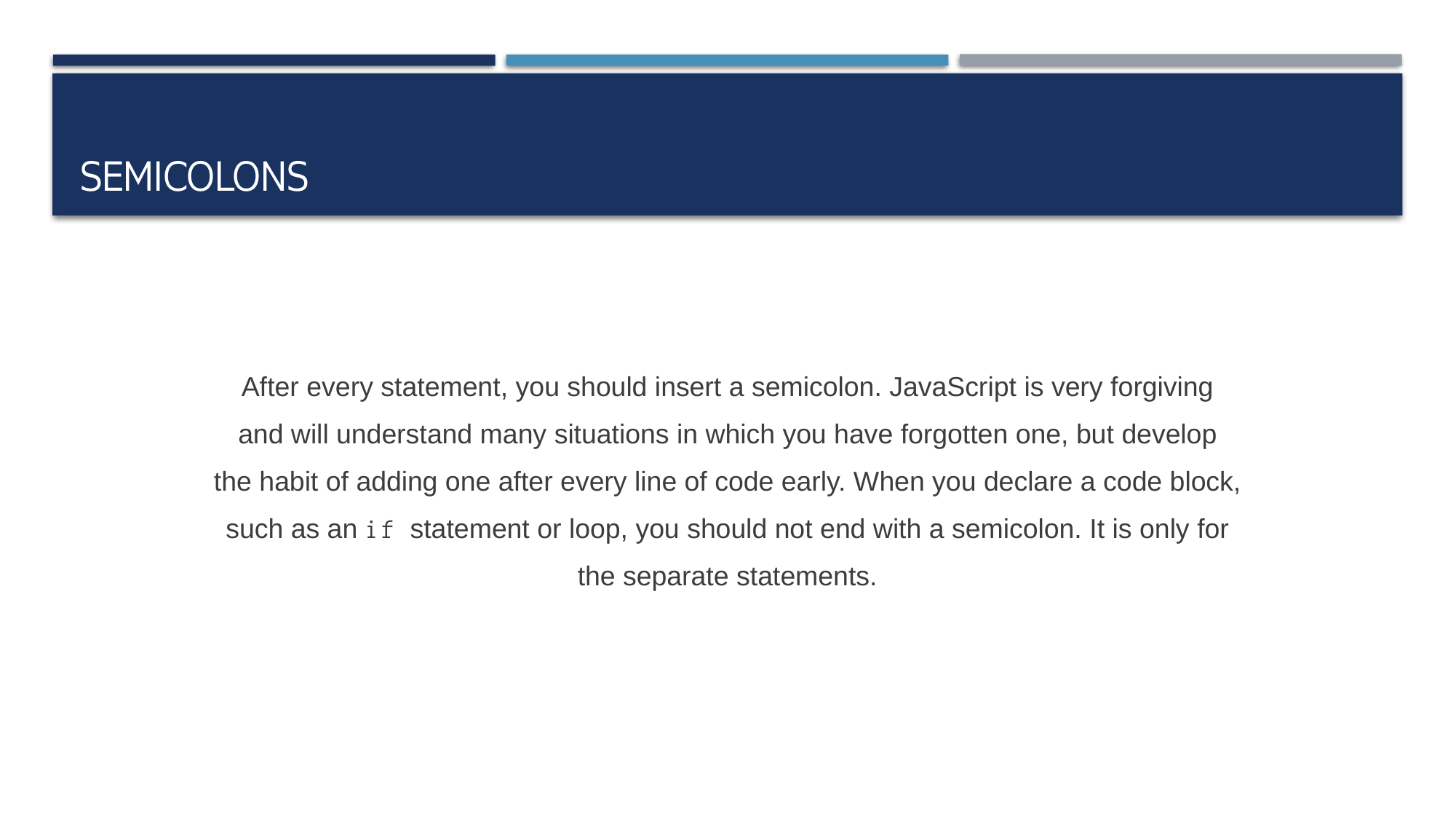

# Semicolons
After every statement, you should insert a semicolon. JavaScript is very forgiving
and will understand many situations in which you have forgotten one, but develop
the habit of adding one after every line of code early. When you declare a code block,
such as an if statement or loop, you should not end with a semicolon. It is only for
the separate statements.